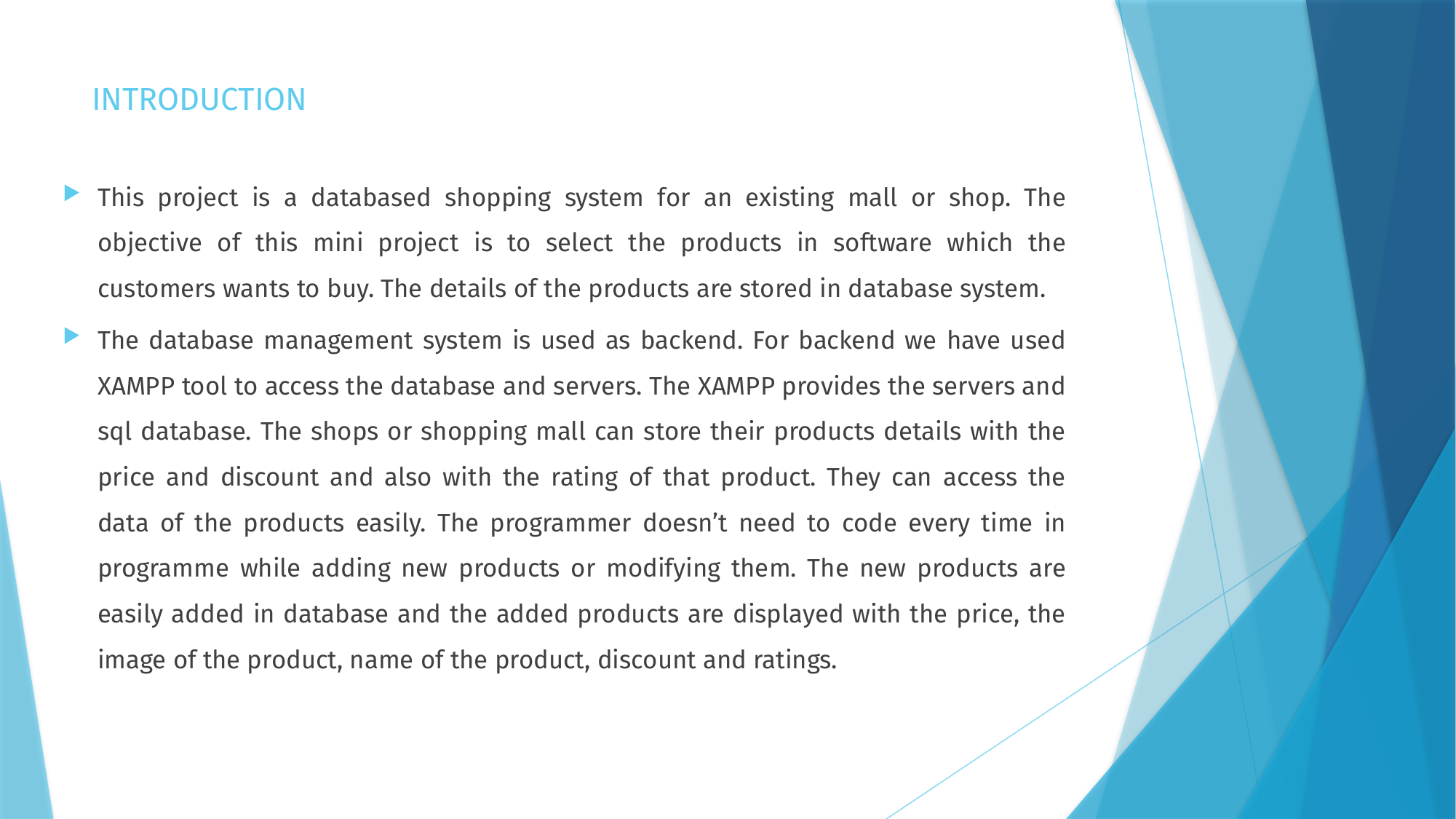

# INTRODUCTION
This project is a databased shopping system for an existing mall or shop. The objective of this mini project is to select the products in software which the customers wants to buy. The details of the products are stored in database system.
The database management system is used as backend. For backend we have used XAMPP tool to access the database and servers. The XAMPP provides the servers and sql database. The shops or shopping mall can store their products details with the price and discount and also with the rating of that product. They can access the data of the products easily. The programmer doesn’t need to code every time in programme while adding new products or modifying them. The new products are easily added in database and the added products are displayed with the price, the image of the product, name of the product, discount and ratings.